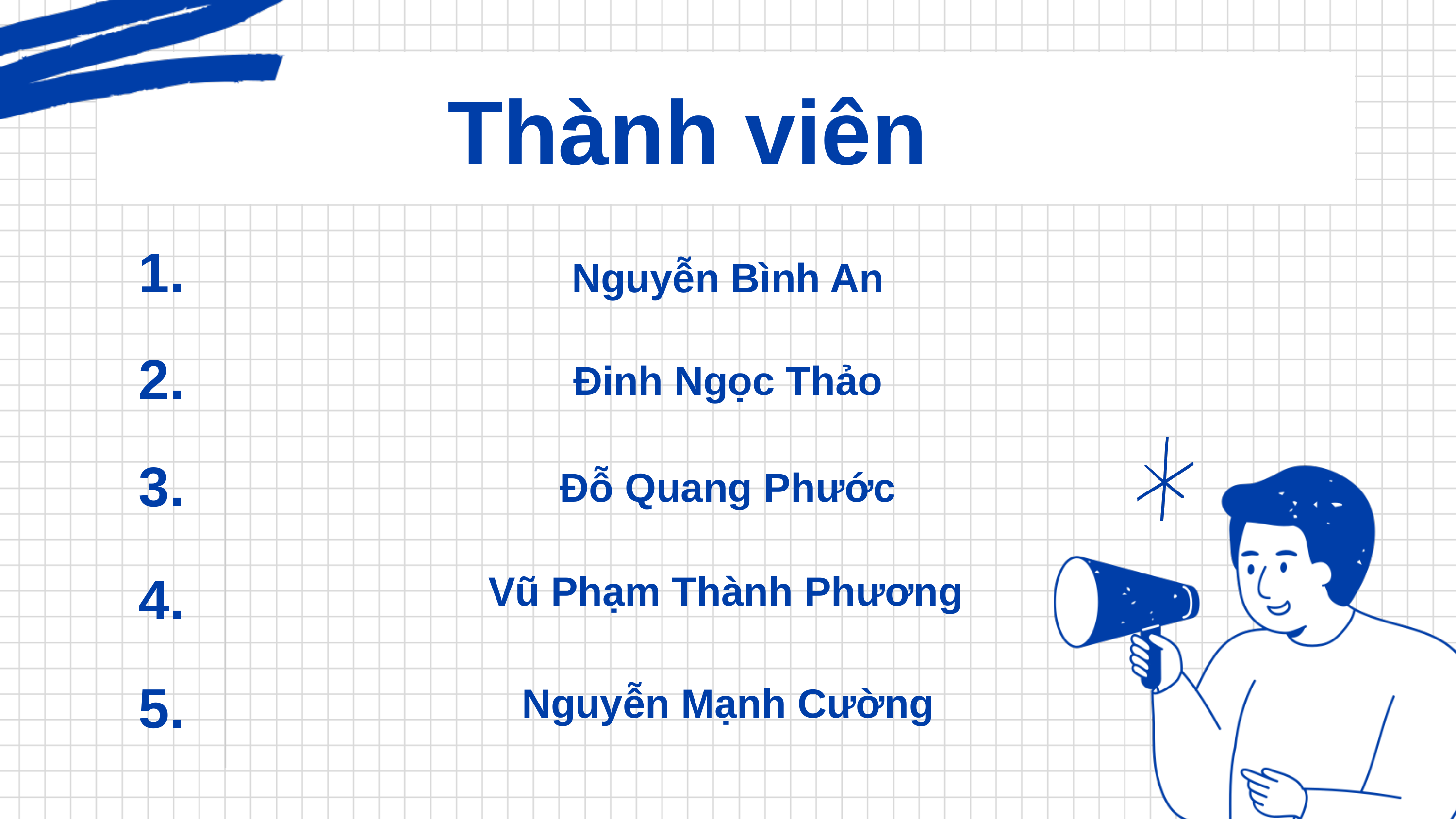

Thành viên
1.
Nguyễn Bình An
2.
Đinh Ngọc Thảo

3.
Đỗ Quang Phước

Vũ Phạm Thành Phương
4.
Nguyễn Mạnh Cường
5.